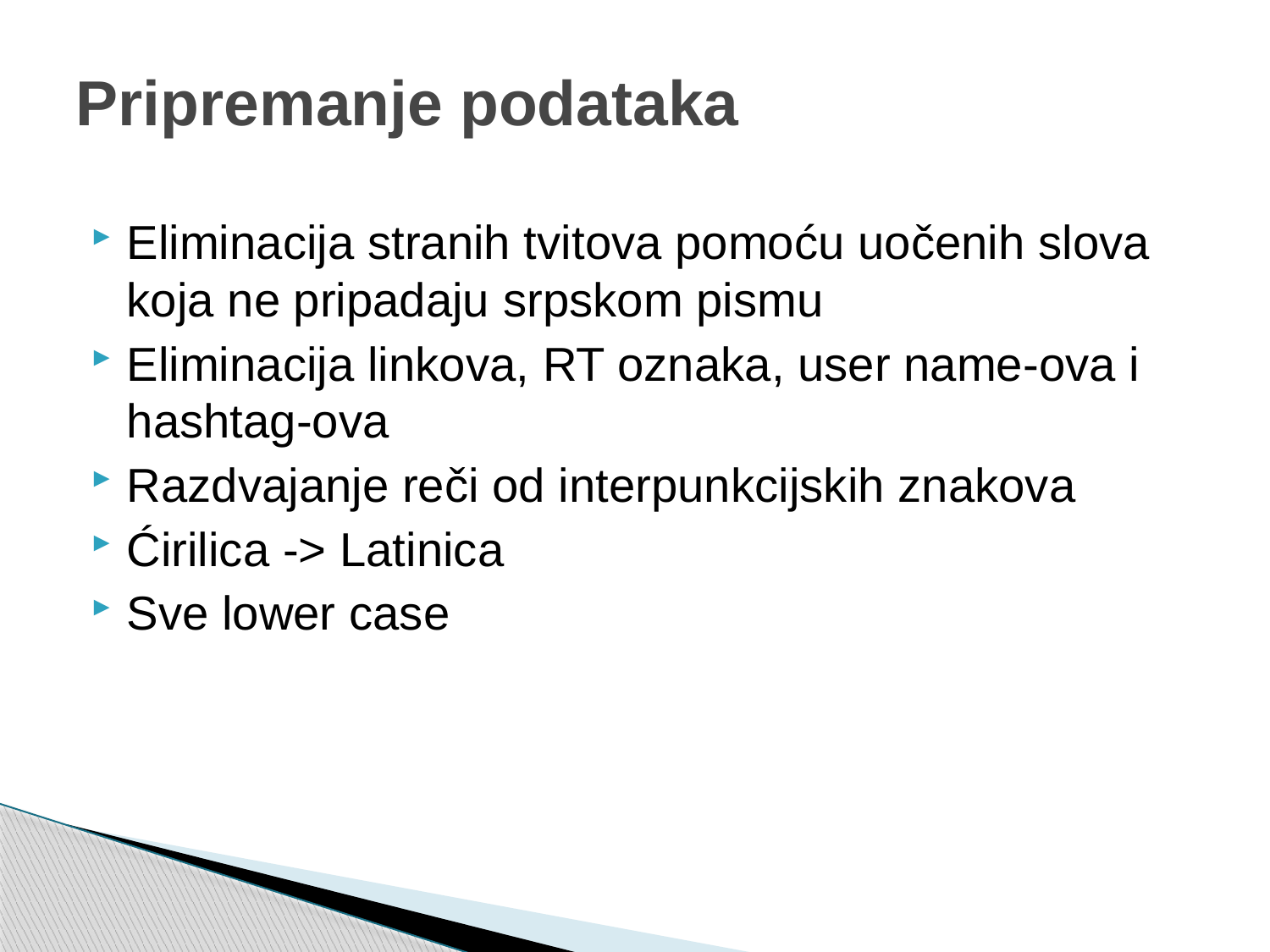

# Pripremanje podataka
Eliminacija stranih tvitova pomoću uočenih slova koja ne pripadaju srpskom pismu
Eliminacija linkova, RT oznaka, user name-ova i hashtag-ova
Razdvajanje reči od interpunkcijskih znakova
Ćirilica -> Latinica
Sve lower case